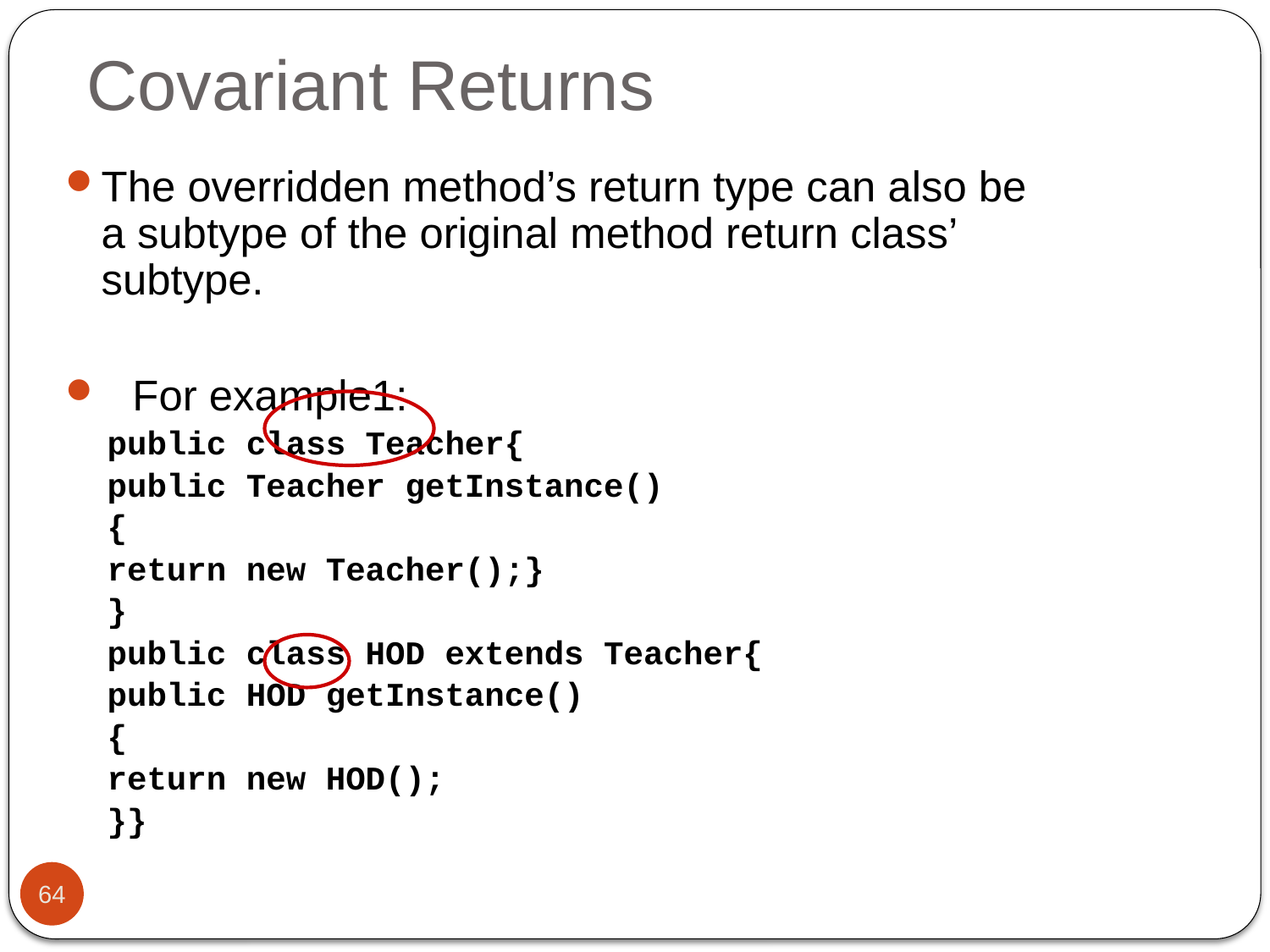

# Covariant Returns
The overridden method’s return type can also be a subtype of the original method return class’ subtype.

For example1:
public class Teacher{
public Teacher getInstance()
{
return new Teacher();}
}
public class HOD extends Teacher{
public HOD getInstance()
{
return new HOD();
}}

64